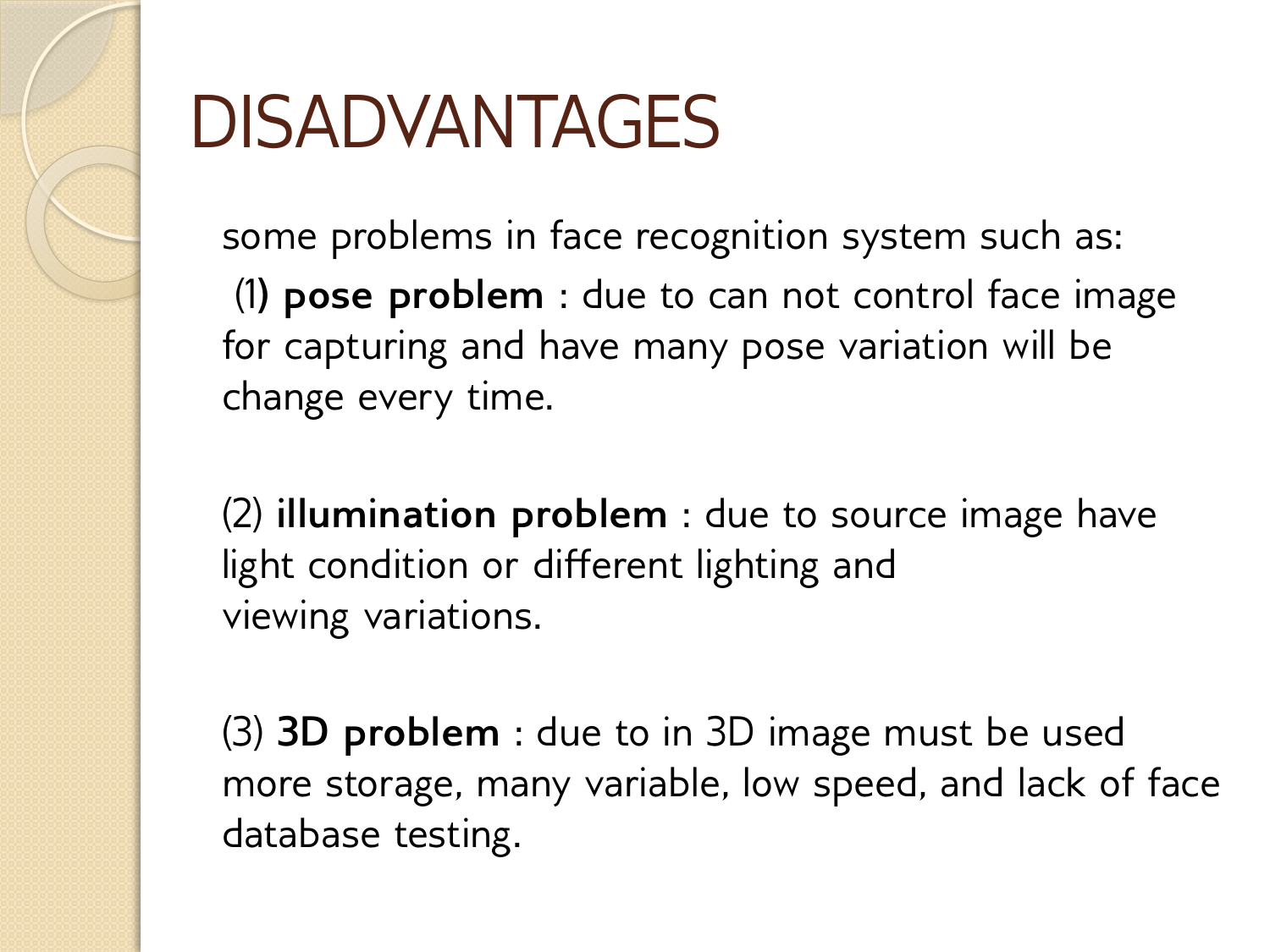

# DISADVANTAGES
some problems in face recognition system such as:
 (1) pose problem : due to can not control face image for capturing and have many pose variation will be change every time.

(2) illumination problem : due to source image have light condition or different lighting and viewing variations.

(3) 3D problem : due to in 3D image must be used more storage, many variable, low speed, and lack of face database testing.